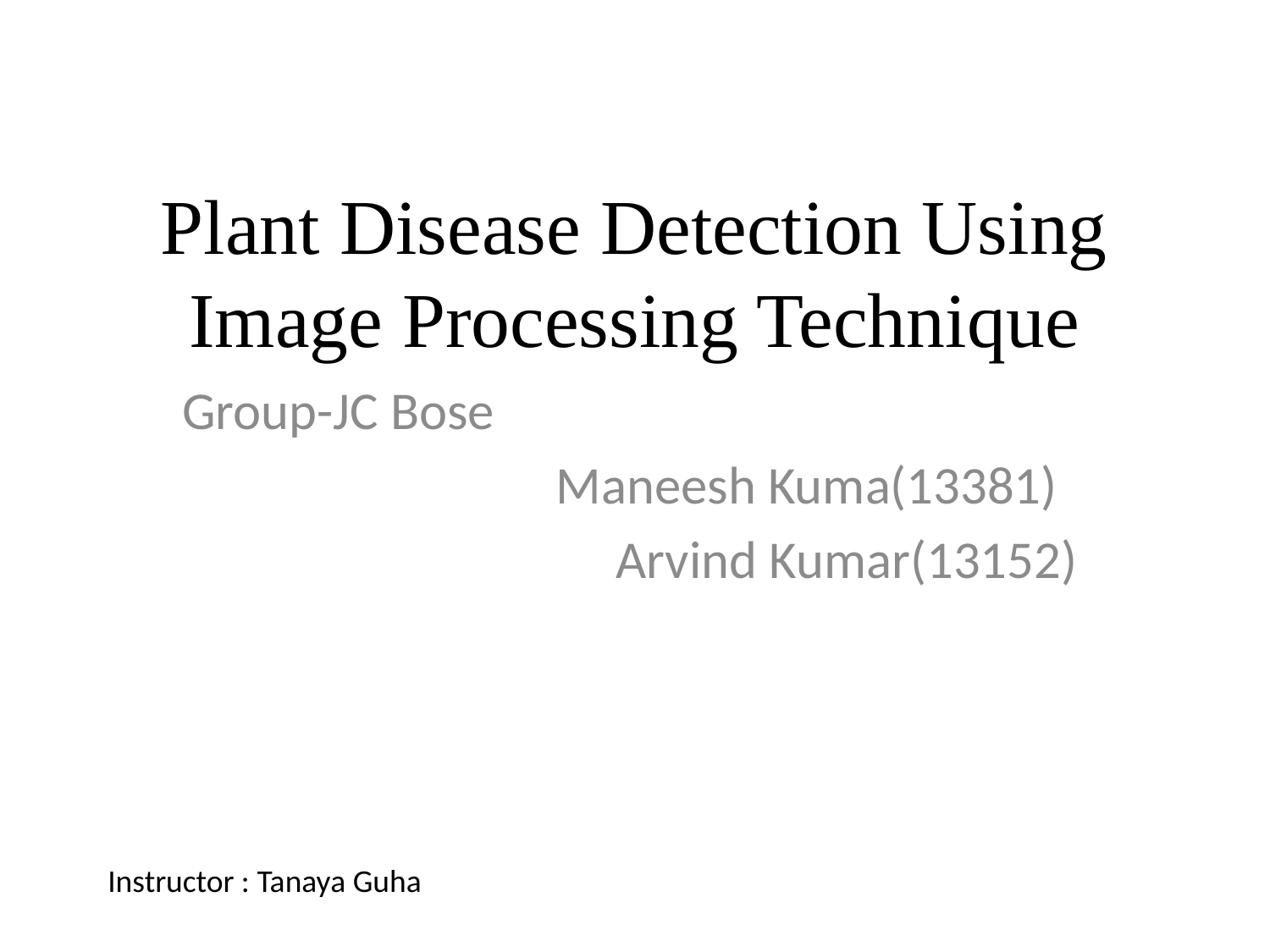

# Plant Disease Detection Using Image Processing Technique
Group-JC Bose
                               Maneesh Kuma(13381)
Arvind Kumar(13152)

Instructor : Tanaya Guha